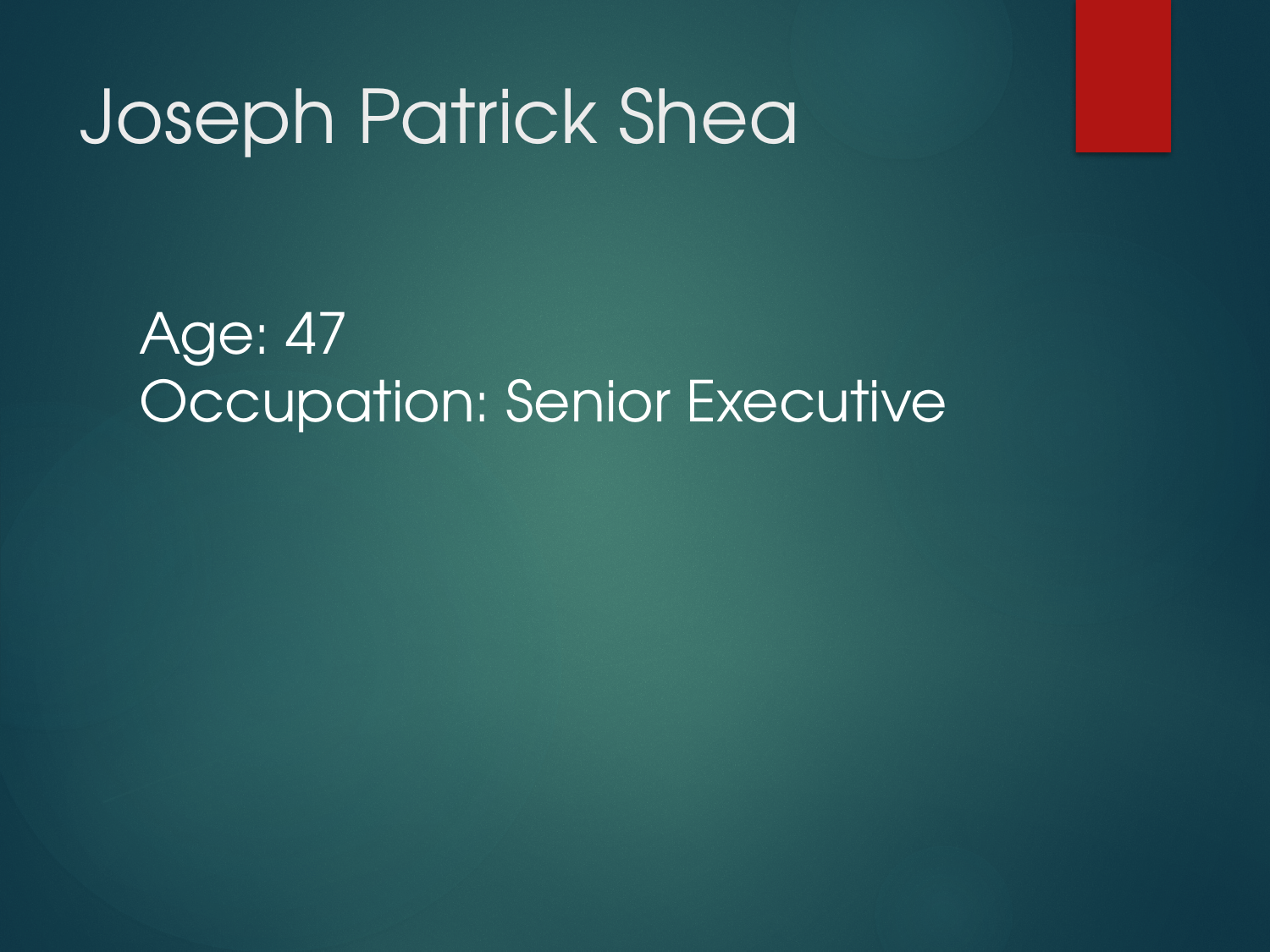

# Joseph Patrick Shea

Age: 47
Occupation: Senior Executive